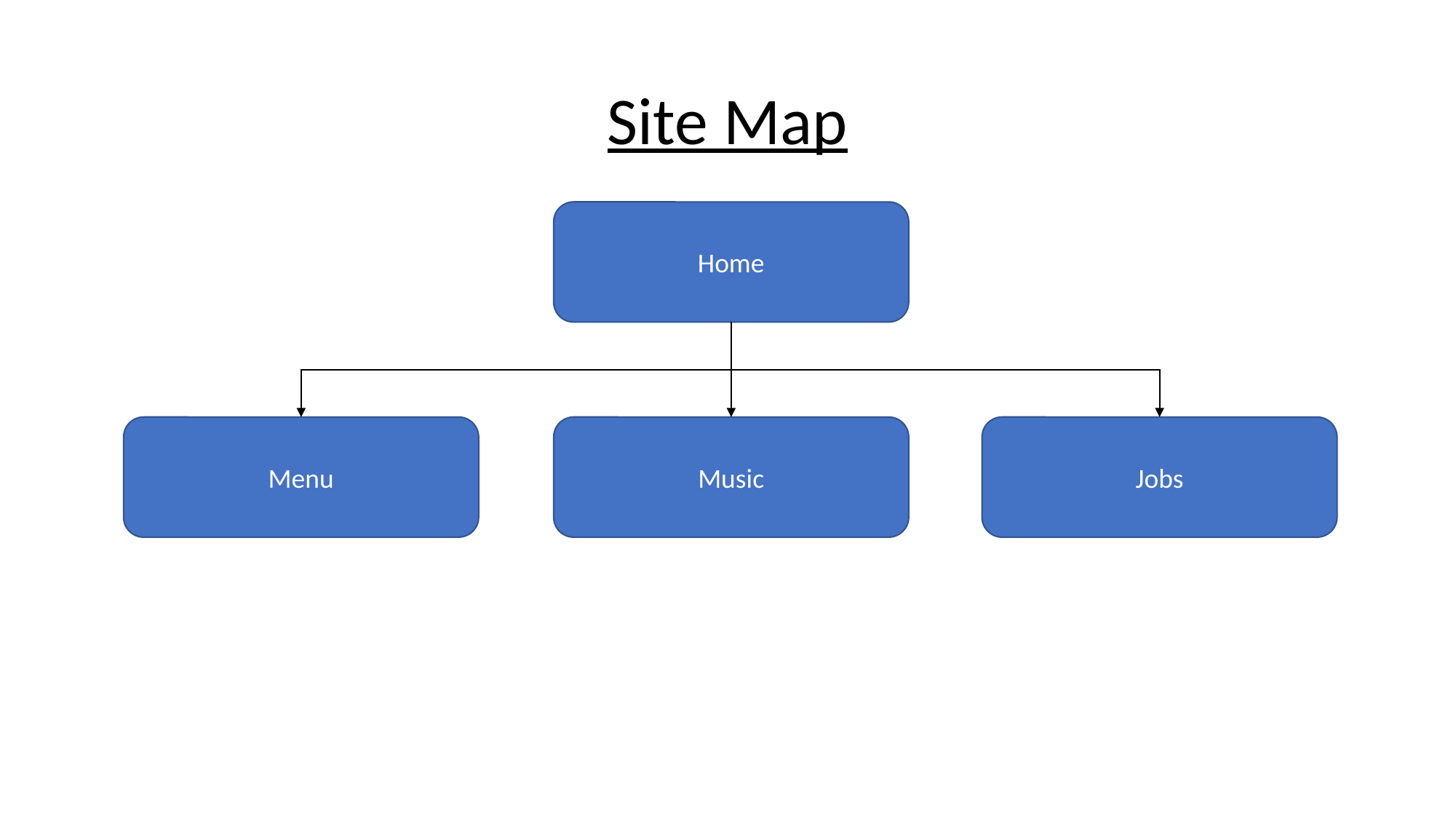

# Site Map
Home
Menu
Music
Jobs